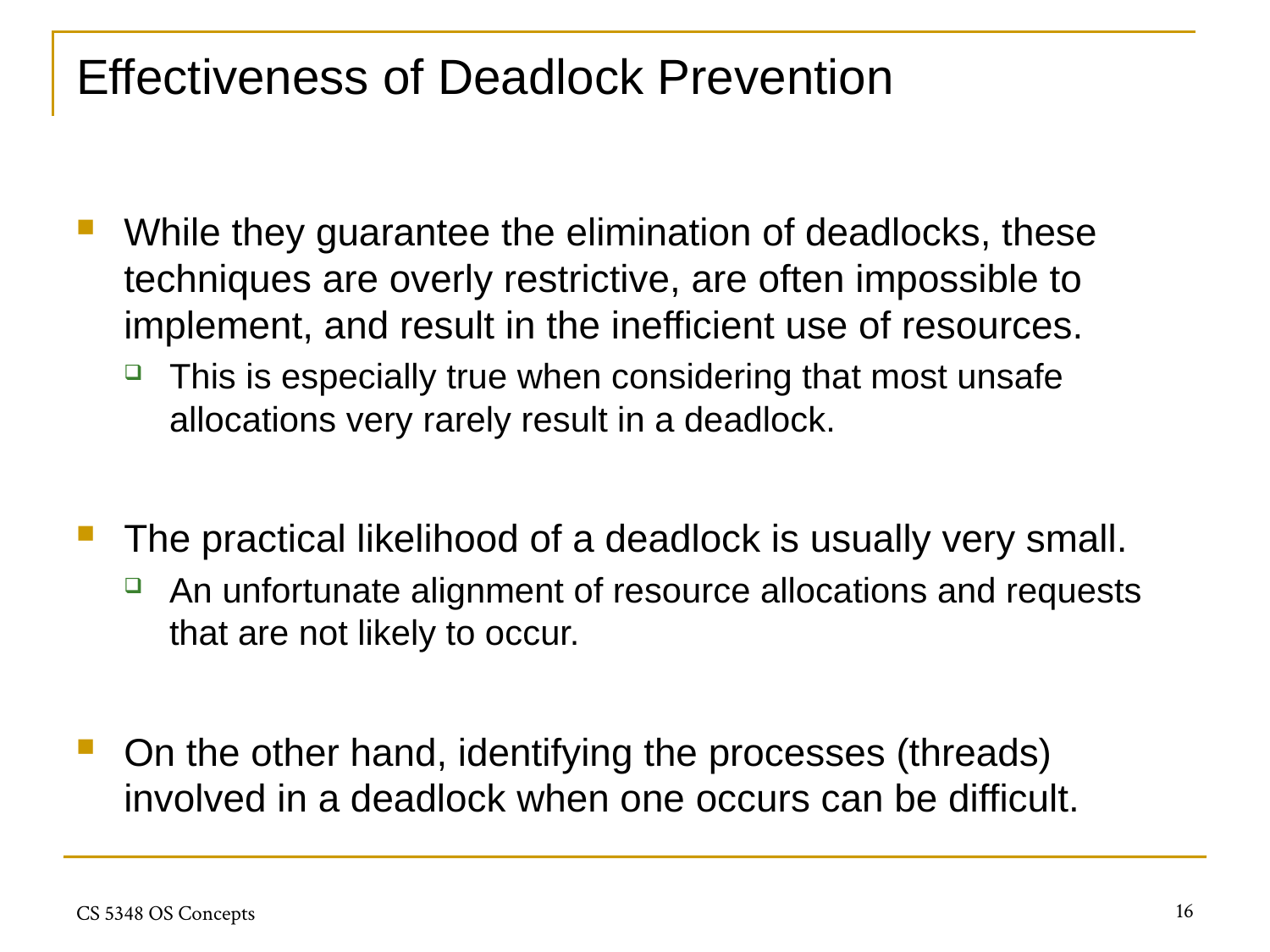

# Effectiveness of Deadlock Prevention
While they guarantee the elimination of deadlocks, these techniques are overly restrictive, are often impossible to implement, and result in the inefficient use of resources.
This is especially true when considering that most unsafe allocations very rarely result in a deadlock.

The practical likelihood of a deadlock is usually very small.
An unfortunate alignment of resource allocations and requests that are not likely to occur.

On the other hand, identifying the processes (threads) involved in a deadlock when one occurs can be difficult.
16
CS 5348 OS Concepts